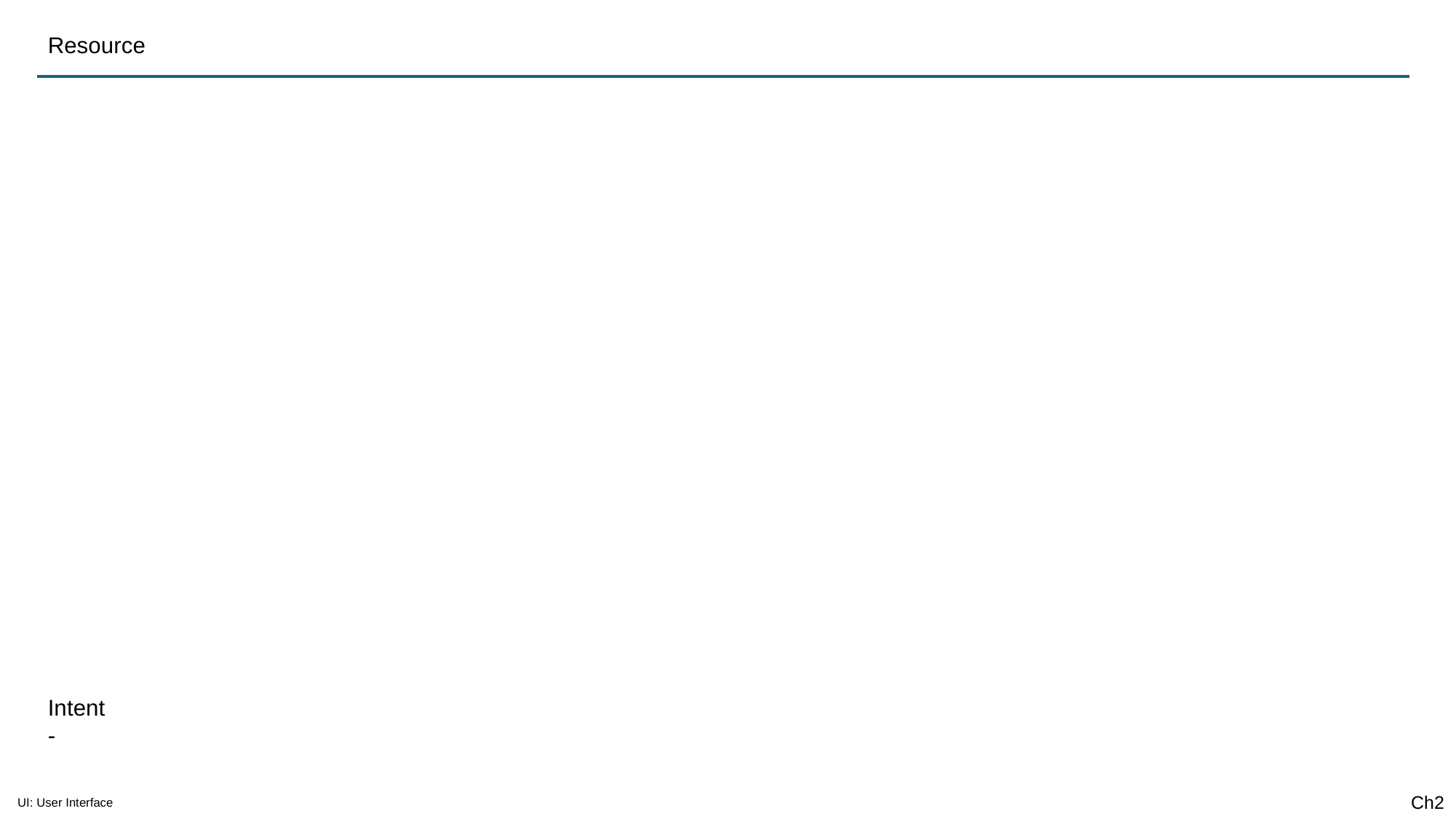

Resource
Intent
-
Ch2
UI: User Interface